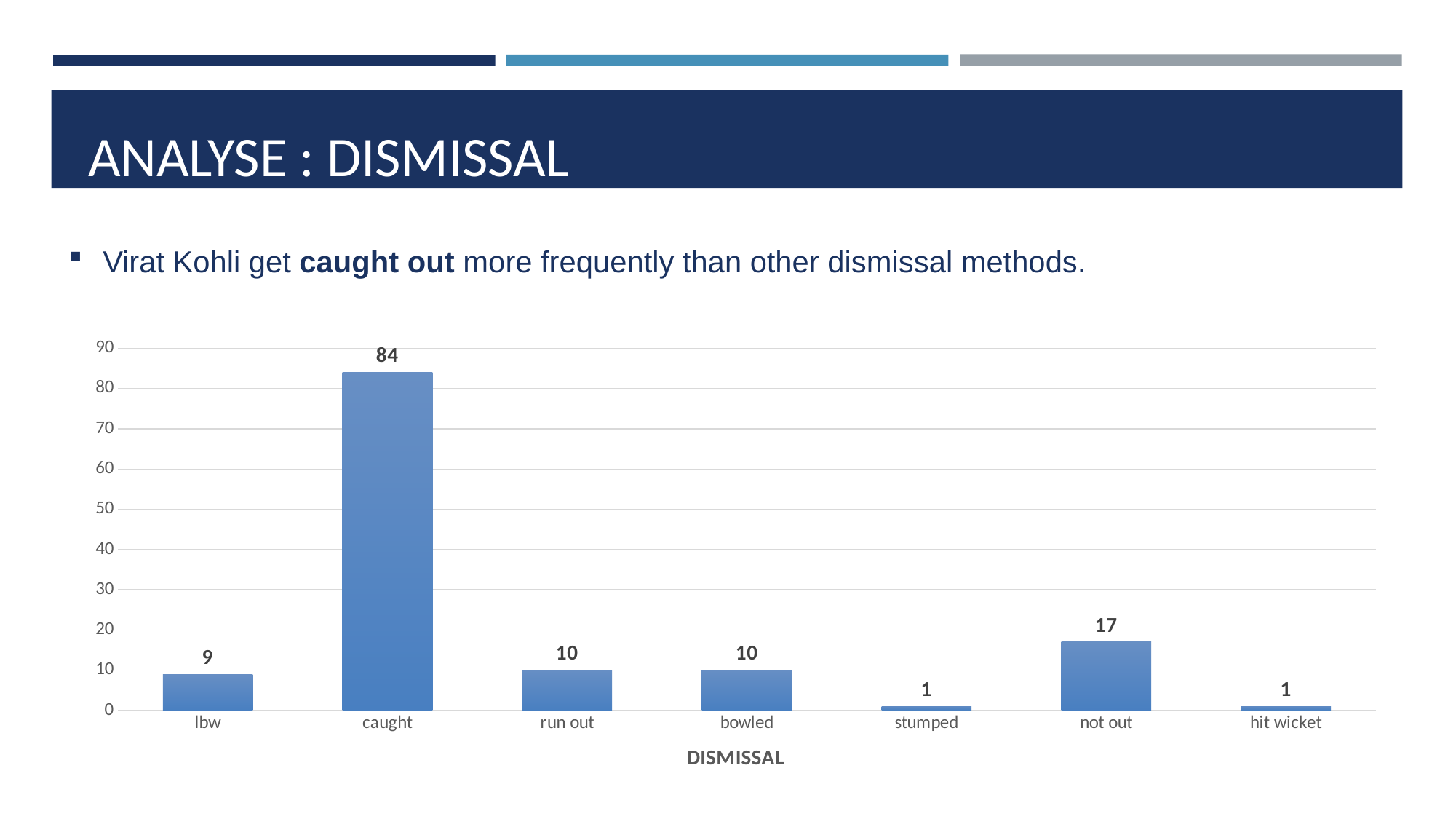

ANALYSE : DISMISSAL
Virat Kohli get caught out more frequently than other dismissal methods.

### Chart

| Category |  |
|---|---|
| lbw | 9.0 |
| caught | 84.0 |
| run out | 10.0 |
| bowled | 10.0 |
| stumped | 1.0 |
| not out | 17.0 |
| hit wicket | 1.0 |